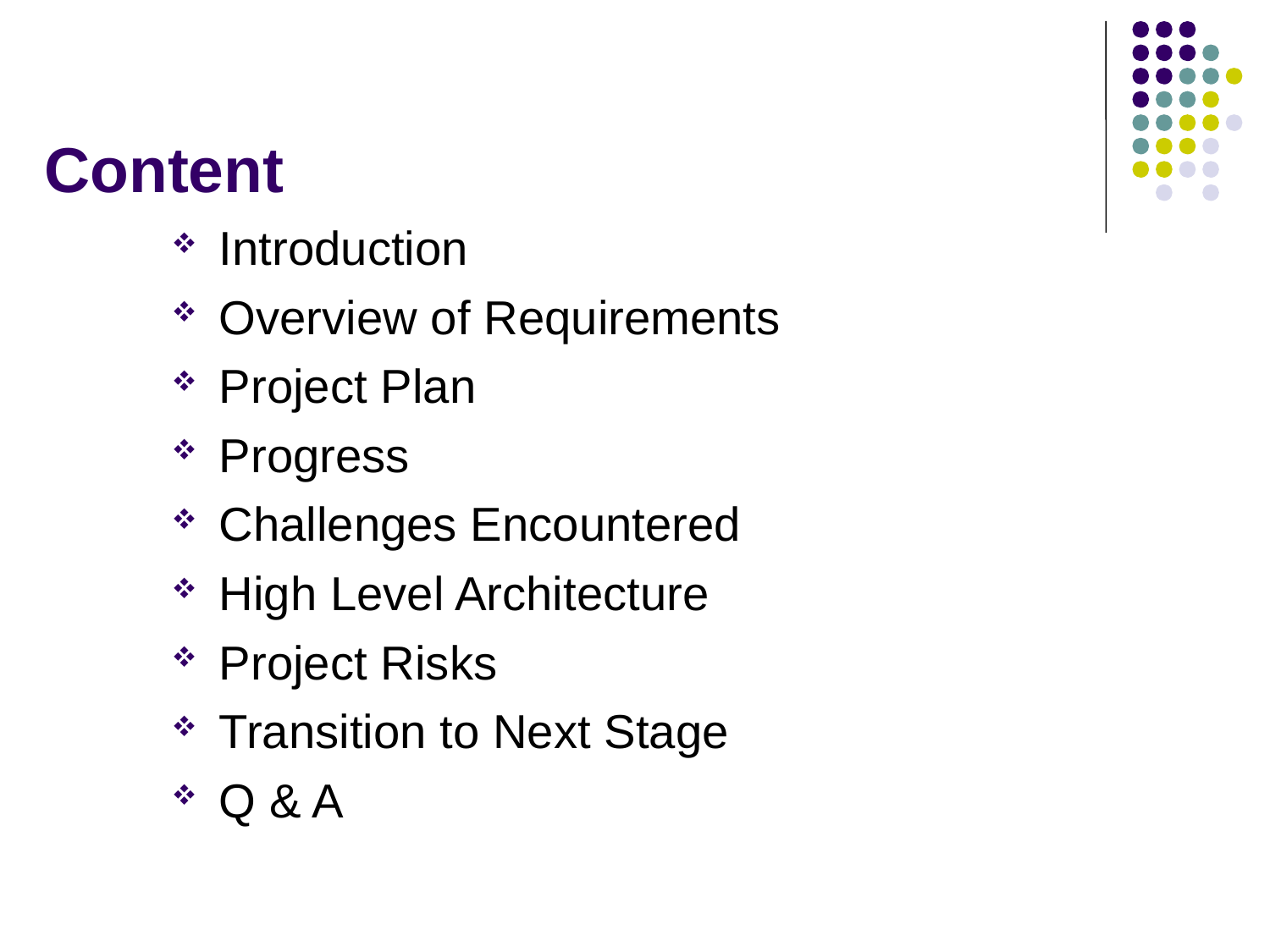

# Content
Introduction
Overview of Requirements
Project Plan
Progress
Challenges Encountered
High Level Architecture
Project Risks
Transition to Next Stage
Q & A